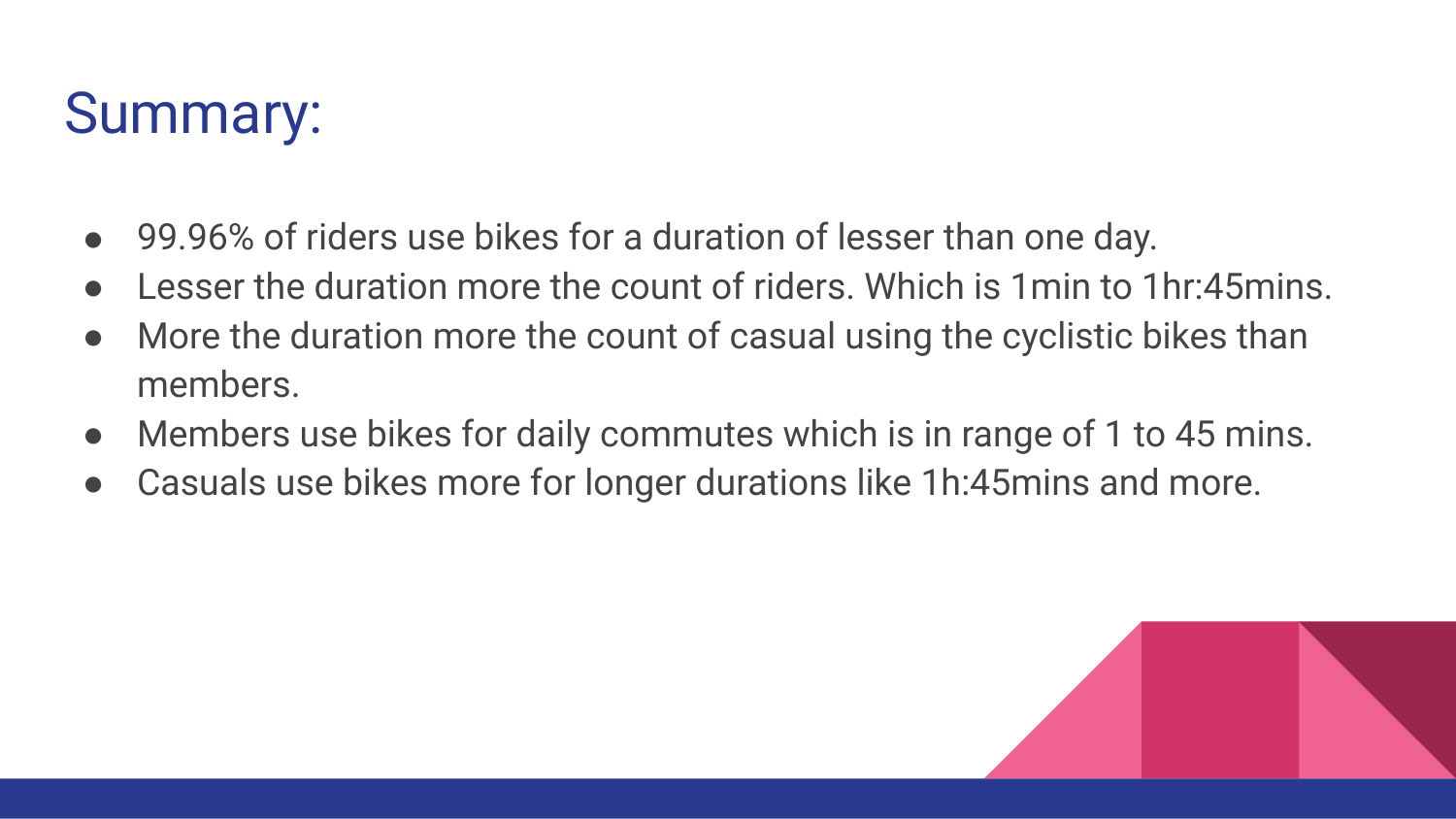

# Summary:
99.96% of riders use bikes for a duration of lesser than one day.
Lesser the duration more the count of riders. Which is 1min to 1hr:45mins.
More the duration more the count of casual using the cyclistic bikes than members.
Members use bikes for daily commutes which is in range of 1 to 45 mins.
Casuals use bikes more for longer durations like 1h:45mins and more.